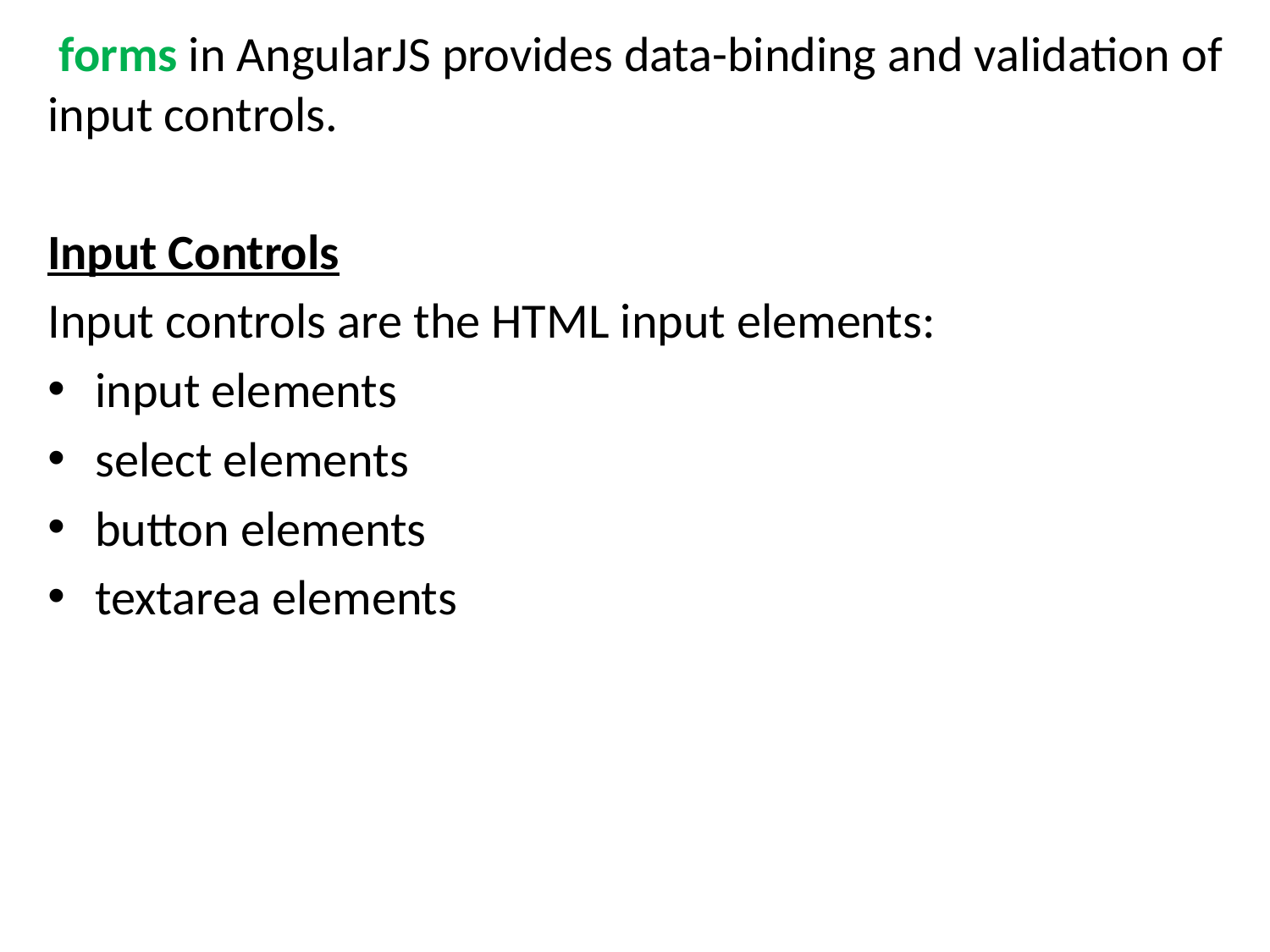

forms in AngularJS provides data-binding and validation of input controls.

Input Controls
Input controls are the HTML input elements:
input elements
select elements
button elements
textarea elements